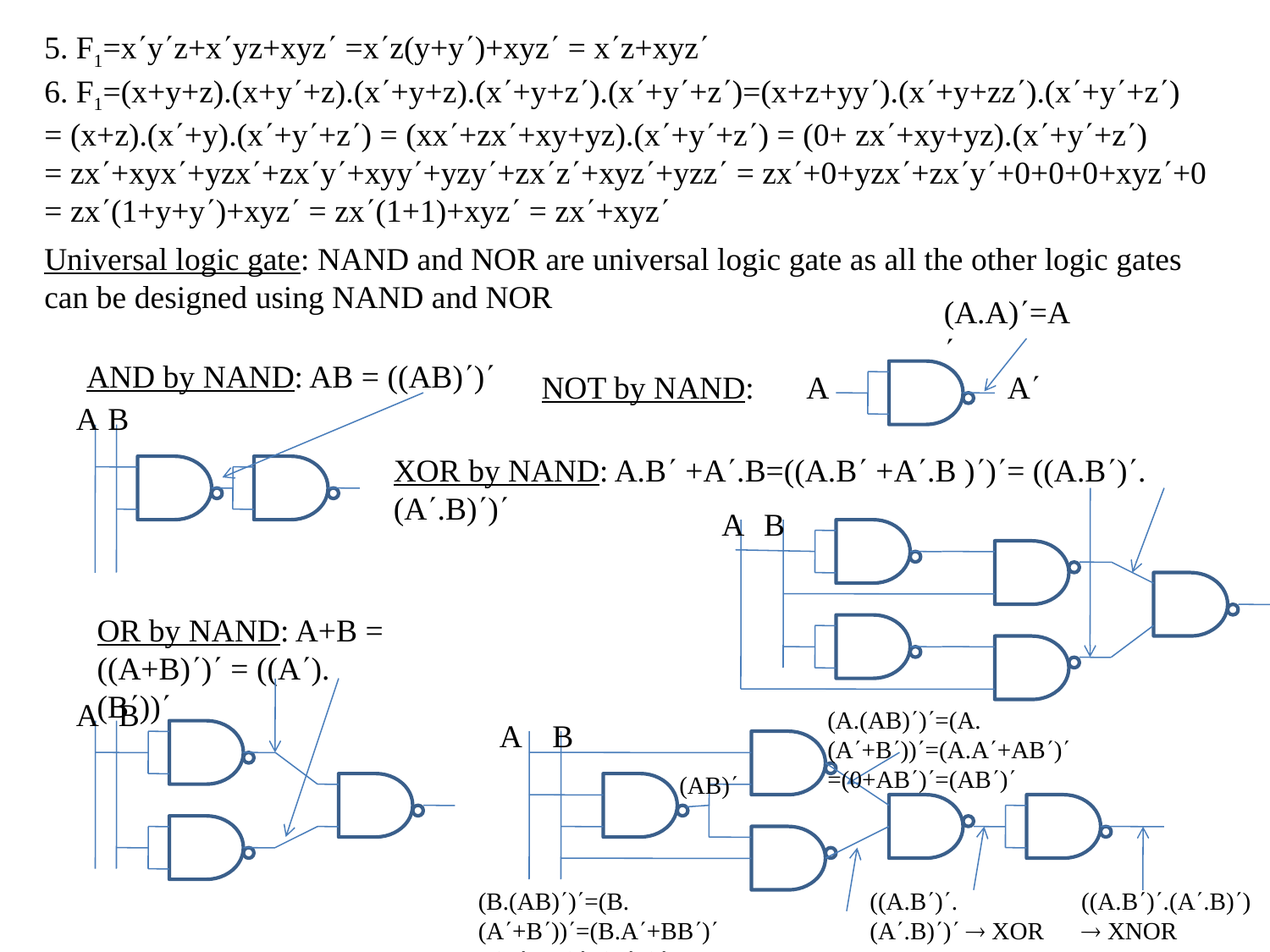

5. F1=x′y′z+x′yz+xyz′ =x′z(y+y′)+xyz′ = x′z+xyz′
6. F1=(x+y+z).(x+y′+z).(x′+y+z).(x′+y+z′).(x′+y′+z′)=(x+z+yy′).(x′+y+zz′).(x′+y′+z′)
= (x+z).(x′+y).(x′+y′+z′) = (xx′+zx′+xy+yz).(x′+y′+z′) = (0+ zx′+xy+yz).(x′+y′+z′)
= zx′+xyx′+yzx′+zx′y′+xyy′+yzy′+zx′z′+xyz′+yzz′ = zx′+0+yzx′+zx′y′+0+0+0+xyz′+0
= zx′(1+y+y′)+xyz′ = zx′(1+1)+xyz′ = zx′+xyz′
Universal logic gate: NAND and NOR are universal logic gate as all the other logic gates can be designed using NAND and NOR
(A.A)′=A′
AND by NAND: AB = ((AB)′)′
NOT by NAND:
A

A′
A
B

XOR by NAND: A.B′ +A′.B=((A.B′ +A′.B )′)′= ((A.B′)′.(A′.B)′)′

A
B

OR by NAND: A+B = ((A+B)′)′ = ((A′).(B′))′

A
B
(A.(AB)′)′=(A.(A′+B′))′=(A.A′+AB′)′
=(0+AB′)′=(AB′)′
A
B

(AB)′

(B.(AB)′)′=(B.(A′+B′))′=(B.A′+BB′)′
=(A′B+0)′=(A′B)′
((A.B′)′.(A′.B)′)′ → XOR
((A.B′)′.(A′.B)′) → XNOR